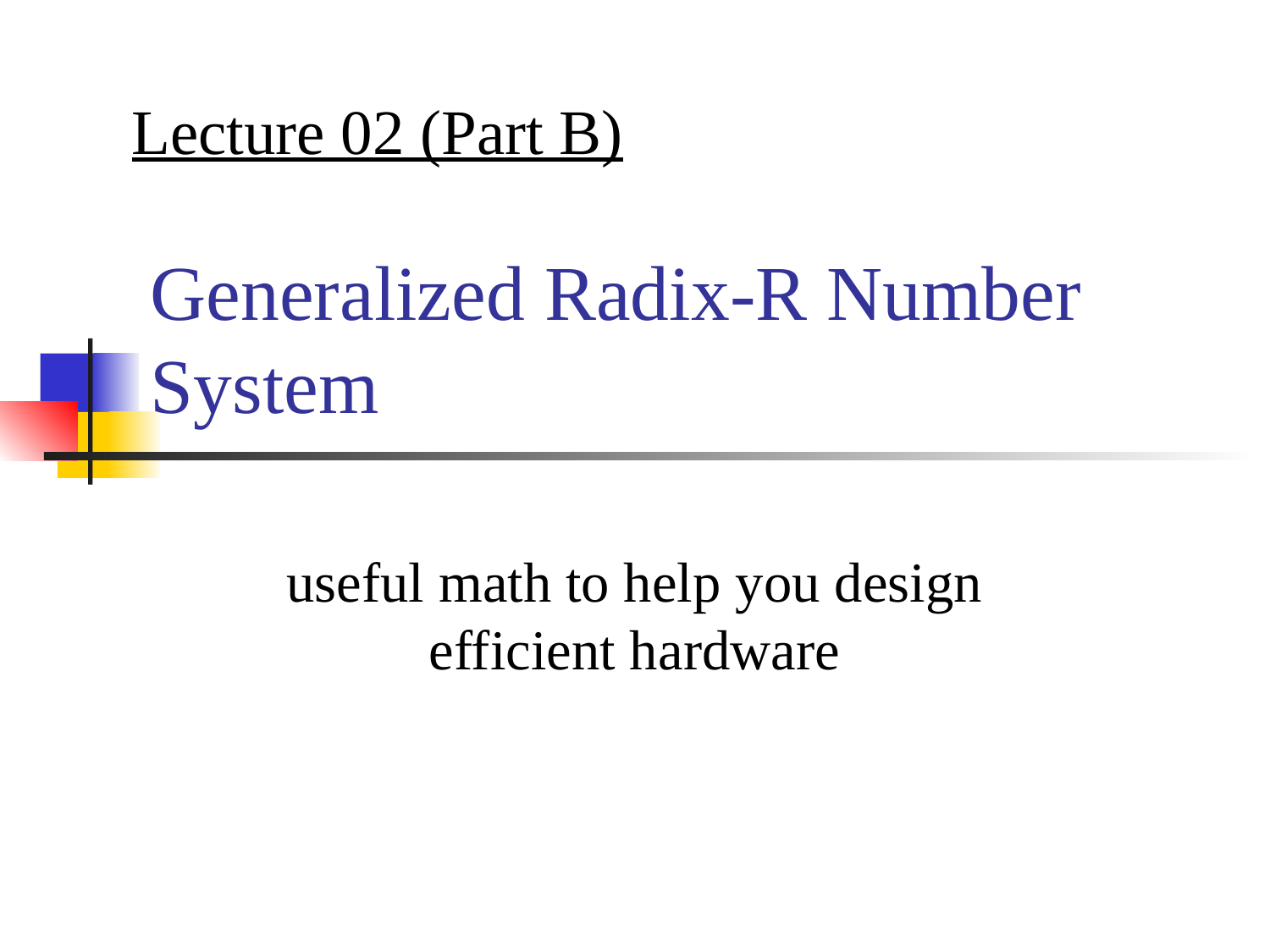

Lecture 02 (Part B)
# Generalized Radix-R Number System
useful math to help you design efficient hardware